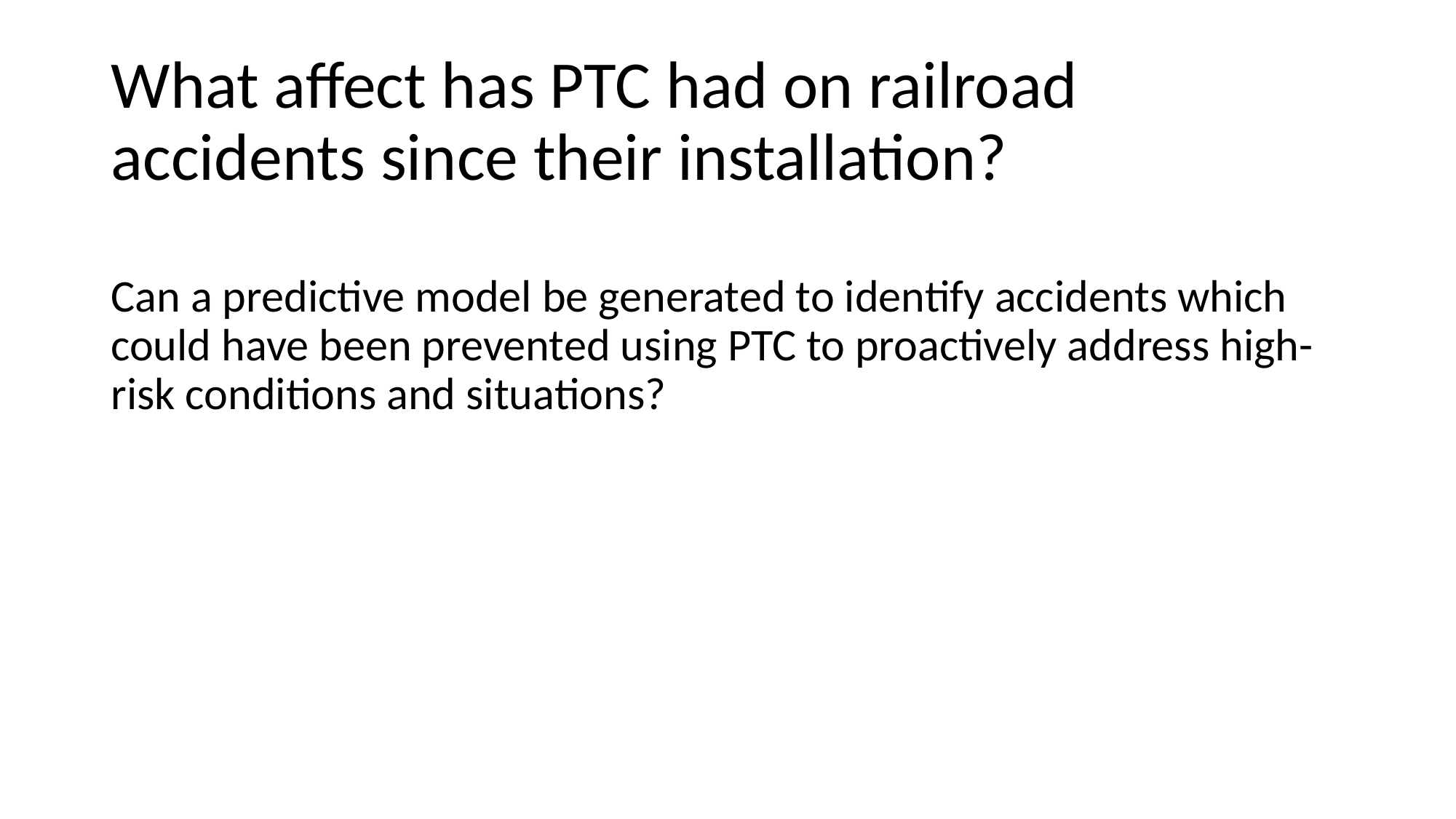

# What affect has PTC had on railroad accidents since their installation?
Can a predictive model be generated to identify accidents which could have been prevented using PTC to proactively address high-risk conditions and situations?